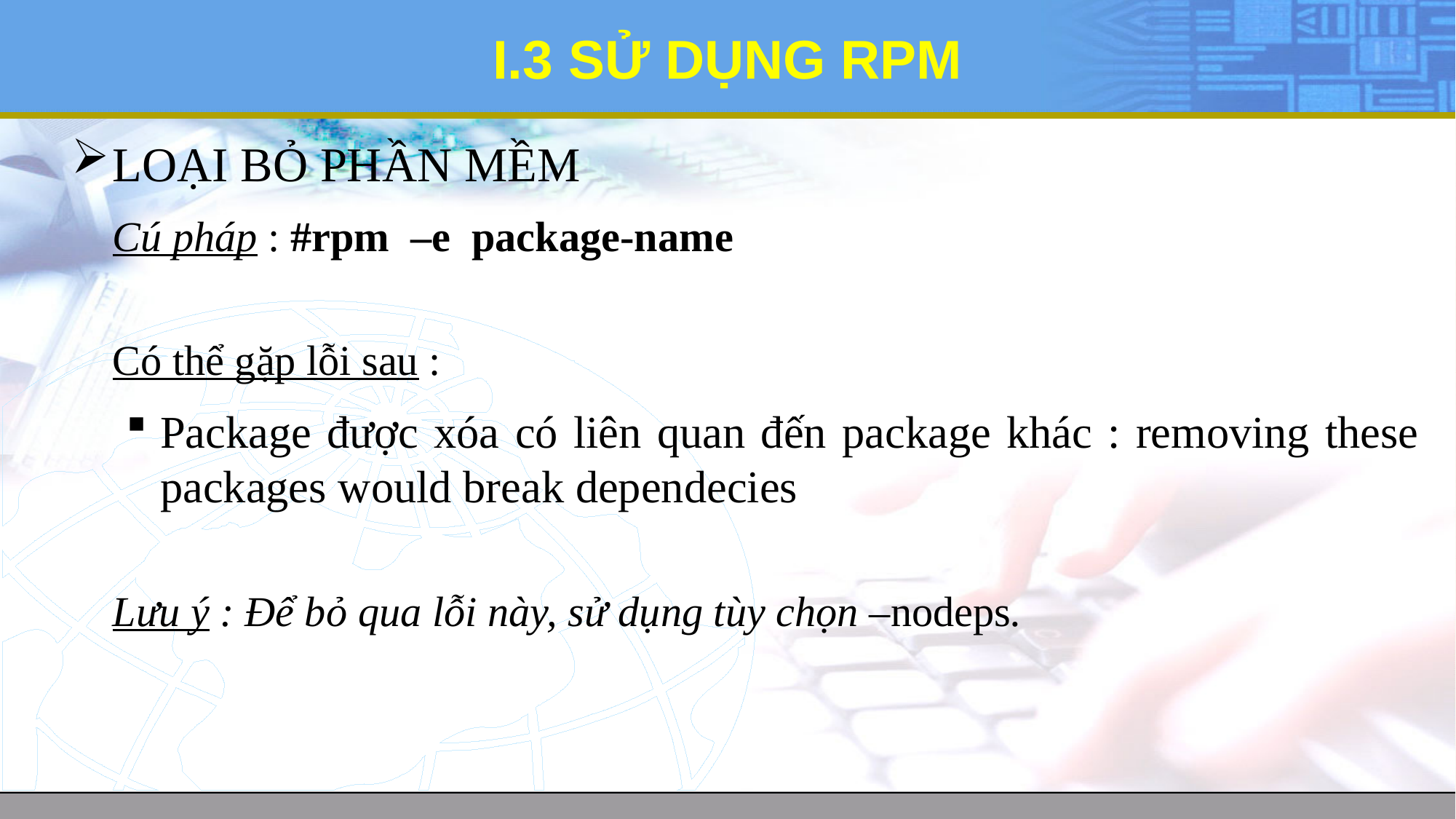

# I.3 SỬ DỤNG RPM
LOẠI BỎ PHẦN MỀM
	Cú pháp : #rpm  –e  package-name

	Có thể gặp lỗi sau :
Package được xóa có liên quan đến package khác : removing these packages would break dependecies

	Lưu ý : Để bỏ qua lỗi này, sử dụng tùy chọn –nodeps.